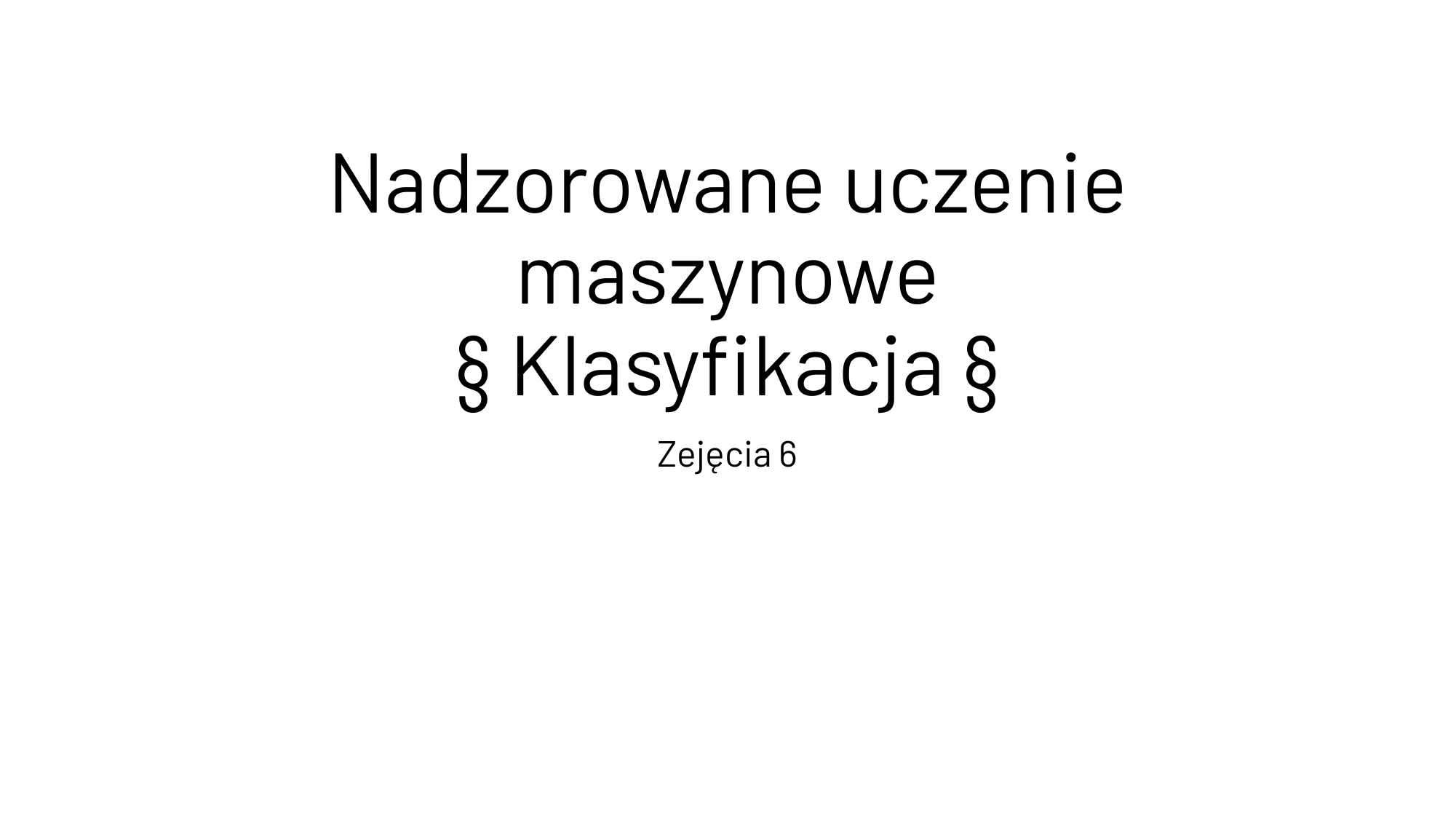

# Nadzorowane uczenie maszynowe § Klasyfikacja §
Zejęcia 6